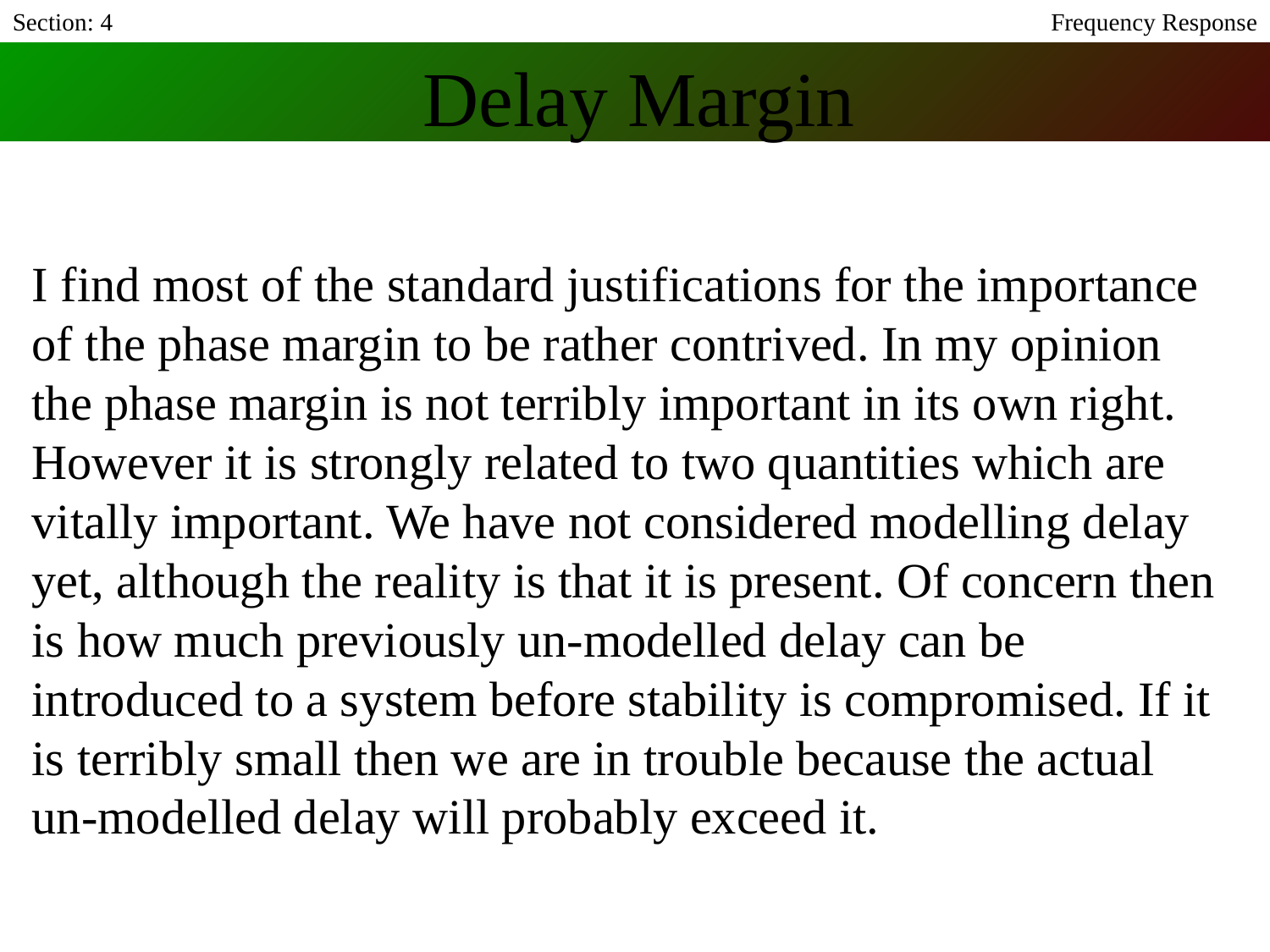

Section: 4
Frequency Response
Delay Margin

I find most of the standard justifications for the importance of the phase margin to be rather contrived. In my opinion the phase margin is not terribly important in its own right. However it is strongly related to two quantities which are vitally important. We have not considered modelling delay yet, although the reality is that it is present. Of concern then is how much previously un-modelled delay can be introduced to a system before stability is compromised. If it is terribly small then we are in trouble because the actual un-modelled delay will probably exceed it.